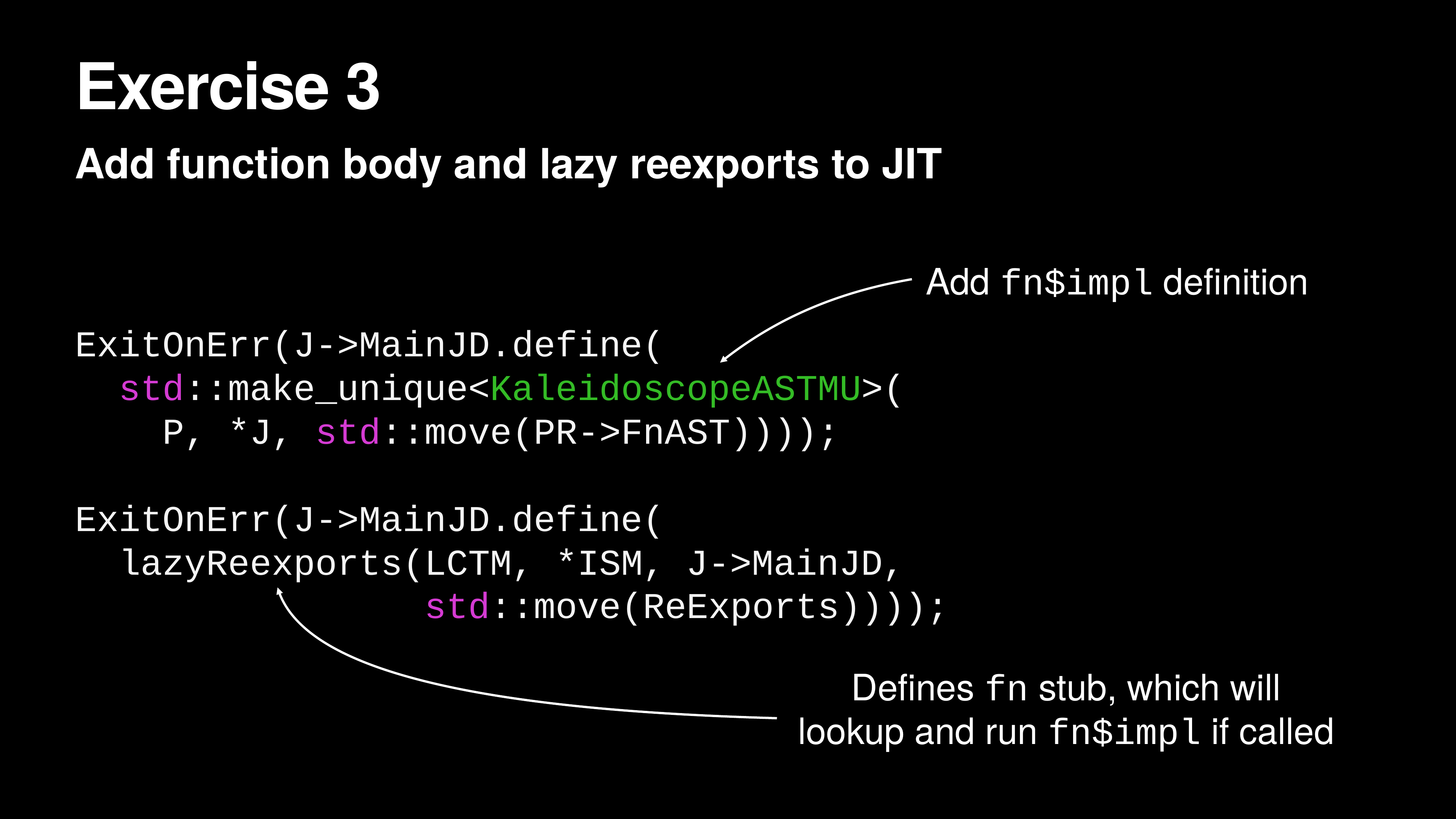

# Exercise 3
Add function body and lazy reexports to JIT
ExitOnErr(J->MainJD.define(
  std::make_unique<KaleidoscopeASTMU>(
    P, *J, std::move(PR->FnAST))));
ExitOnErr(J->MainJD.define(
  lazyReexports(LCTM, *ISM, J->MainJD,
                std::move(ReExports))));
Add fn$impl definition

Defines fn stub, which will
lookup and run fn$impl if called